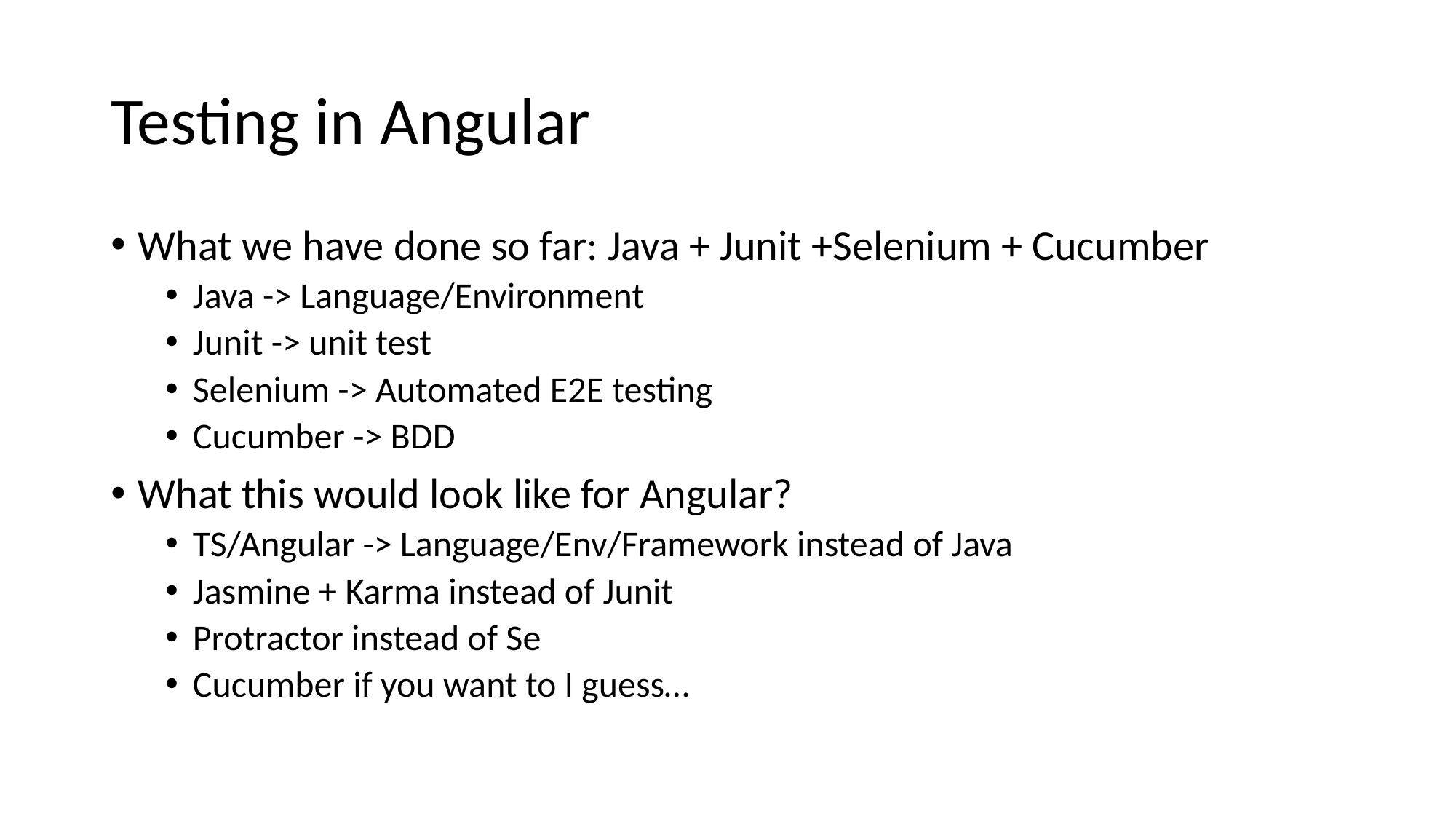

# Testing in Angular
What we have done so far: Java + Junit +Selenium + Cucumber
Java -> Language/Environment
Junit -> unit test
Selenium -> Automated E2E testing
Cucumber -> BDD
What this would look like for Angular?
TS/Angular -> Language/Env/Framework instead of Java
Jasmine + Karma instead of Junit
Protractor instead of Se
Cucumber if you want to I guess…